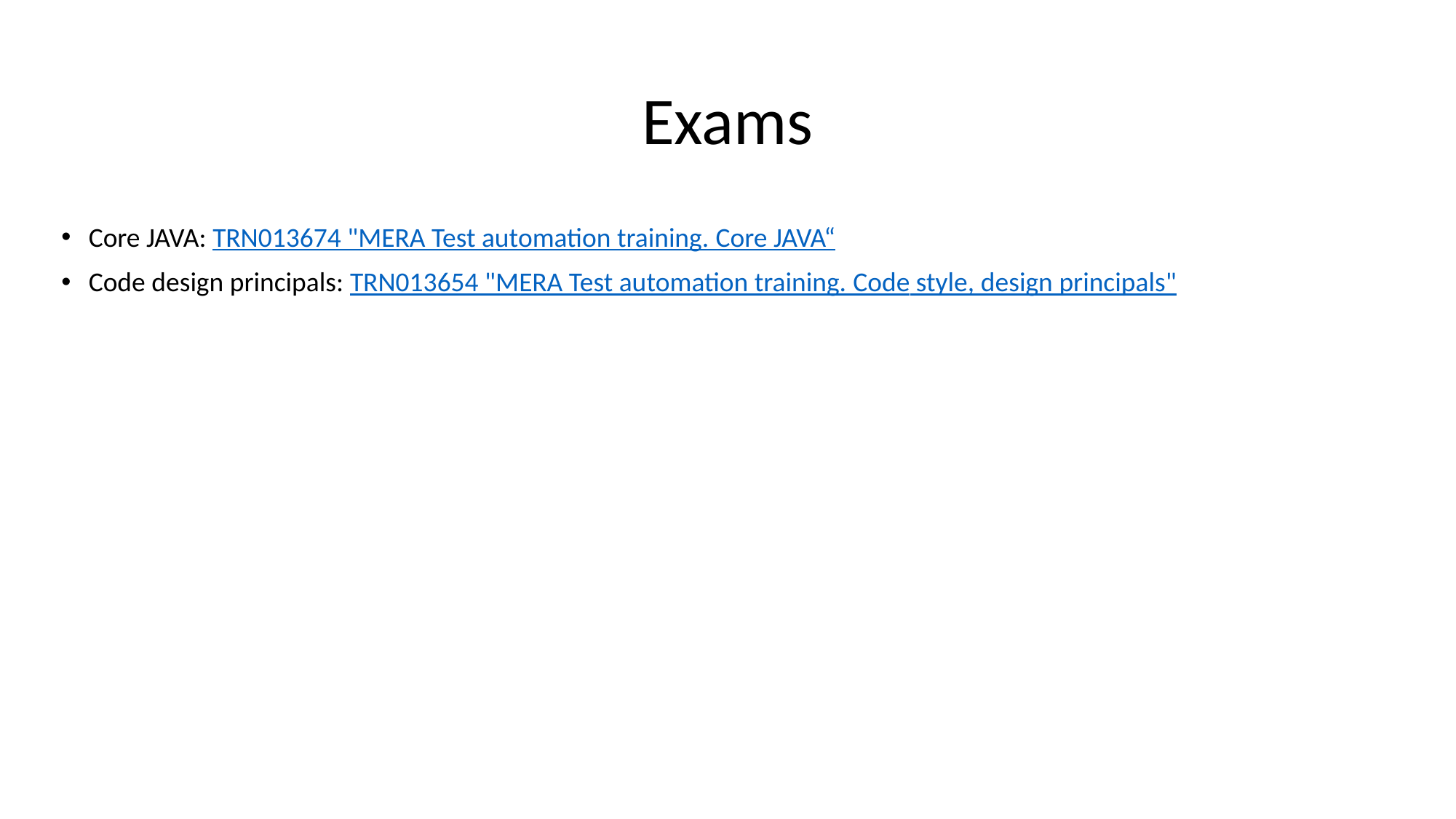

# Exams
Core JAVA: TRN013674 "MERA Test automation training. Core JAVA“
Code design principals: TRN013654 "MERA Test automation training. Code style, design principals"